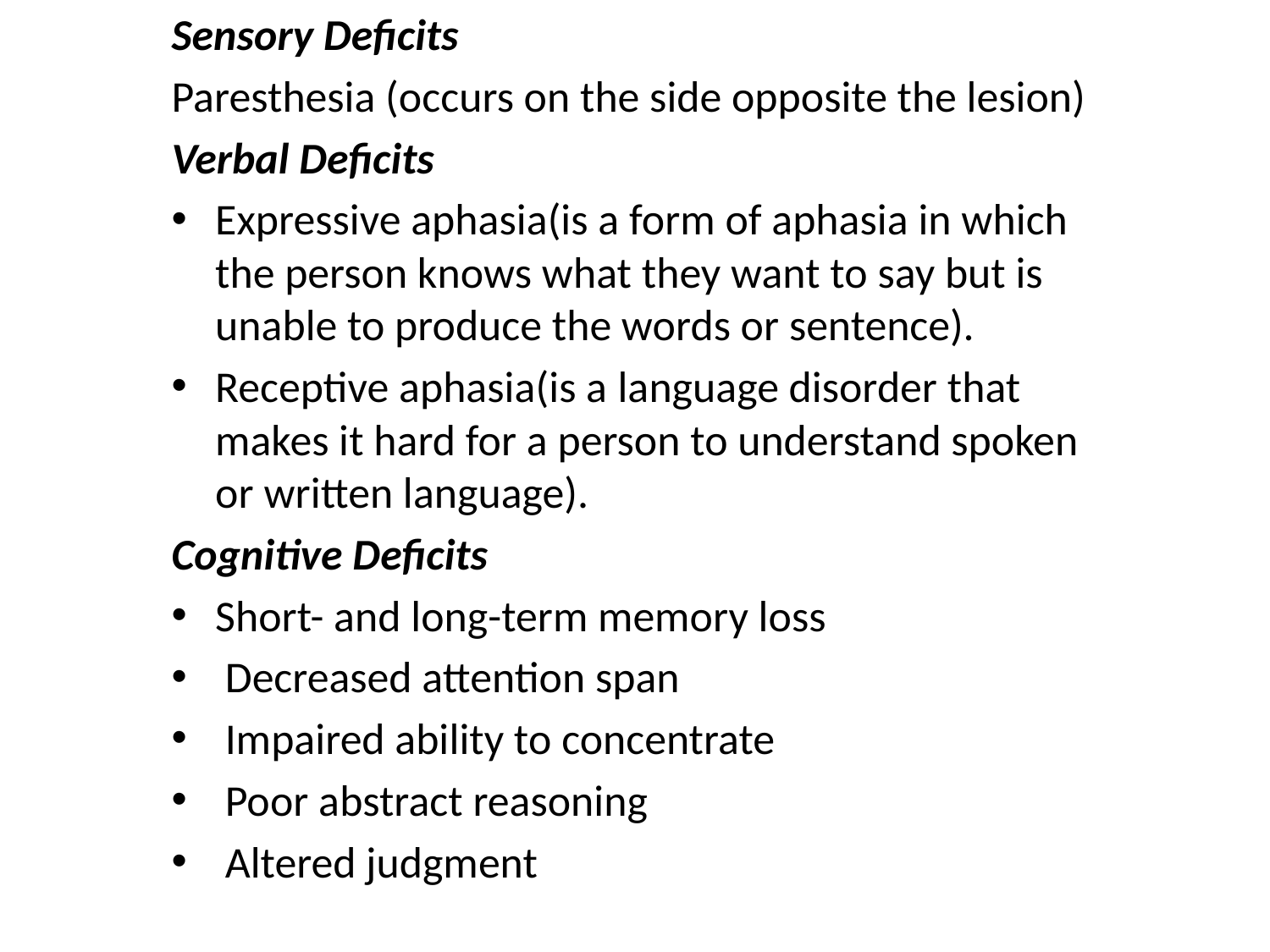

Sensory Deficits
Paresthesia (occurs on the side opposite the lesion)
Verbal Deficits
Expressive aphasia(is a form of aphasia in which the person knows what they want to say but is unable to produce the words or sentence).
Receptive aphasia(is a language disorder that makes it hard for a person to understand spoken or written language).
Cognitive Deficits
Short- and long-term memory loss
 Decreased attention span
 Impaired ability to concentrate
 Poor abstract reasoning
 Altered judgment